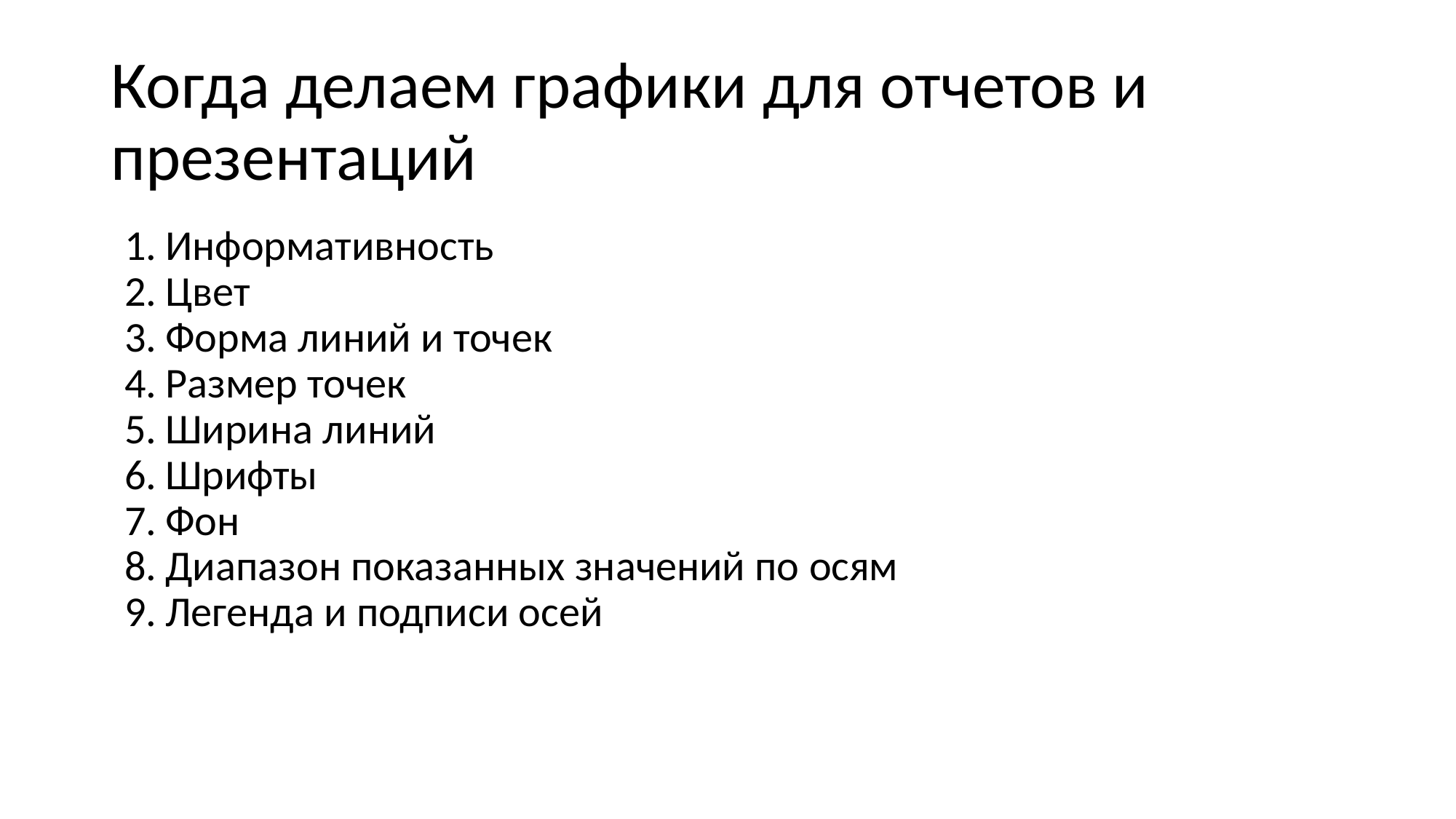

# Когда делаем графики для отчетов и презентаций
Информативность
Цвет
Форма линий и точек
Размер точек
Ширина линий
Шрифты
Фон
Диапазон показанных значений по осям
Легенда и подписи осей